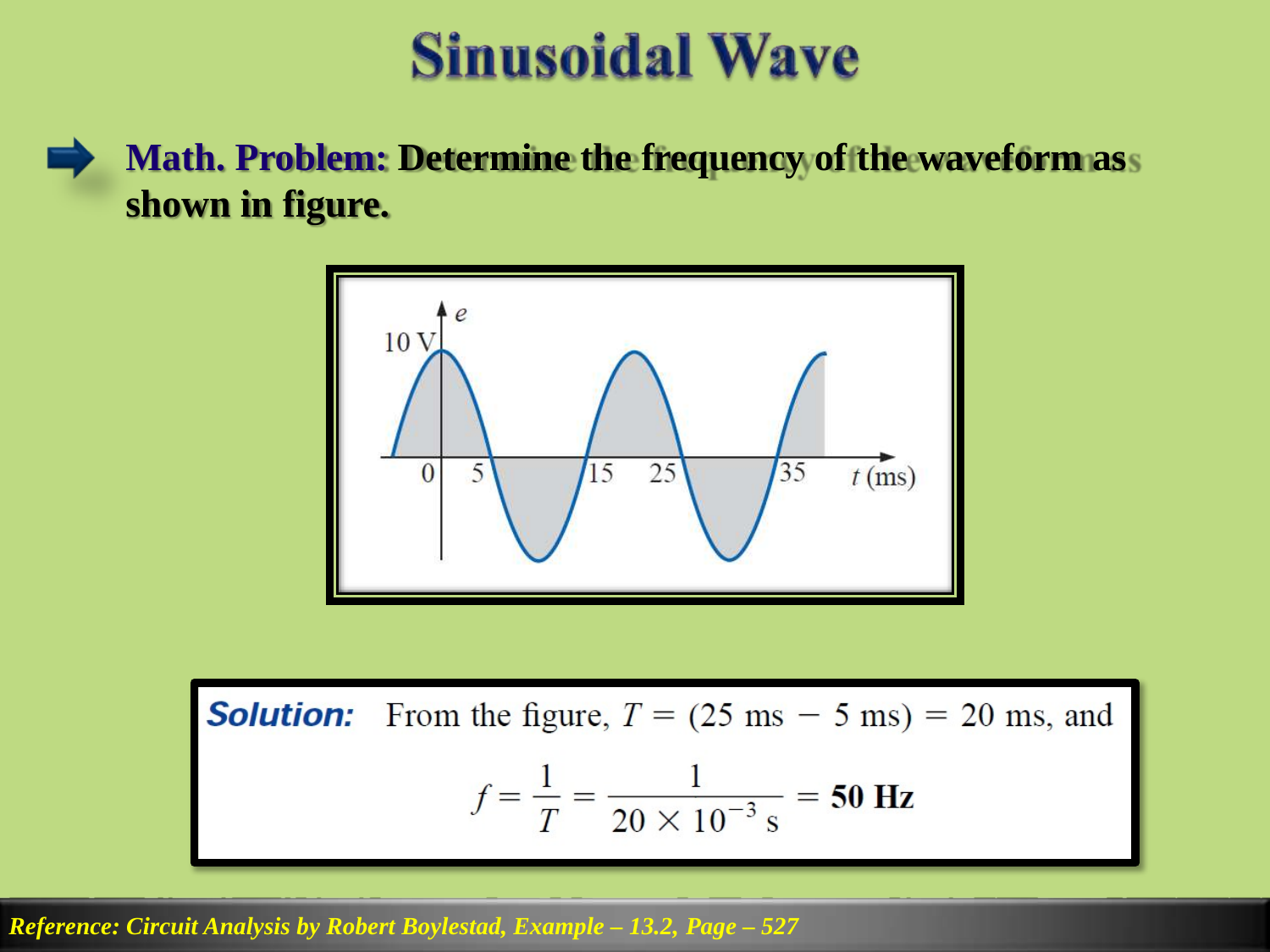

# Math. Problem: Determine the frequency of the waveform as  shown in figure.

Reference: Circuit Analysis by Robert Boylestad, Example – 13.2, Page – 527